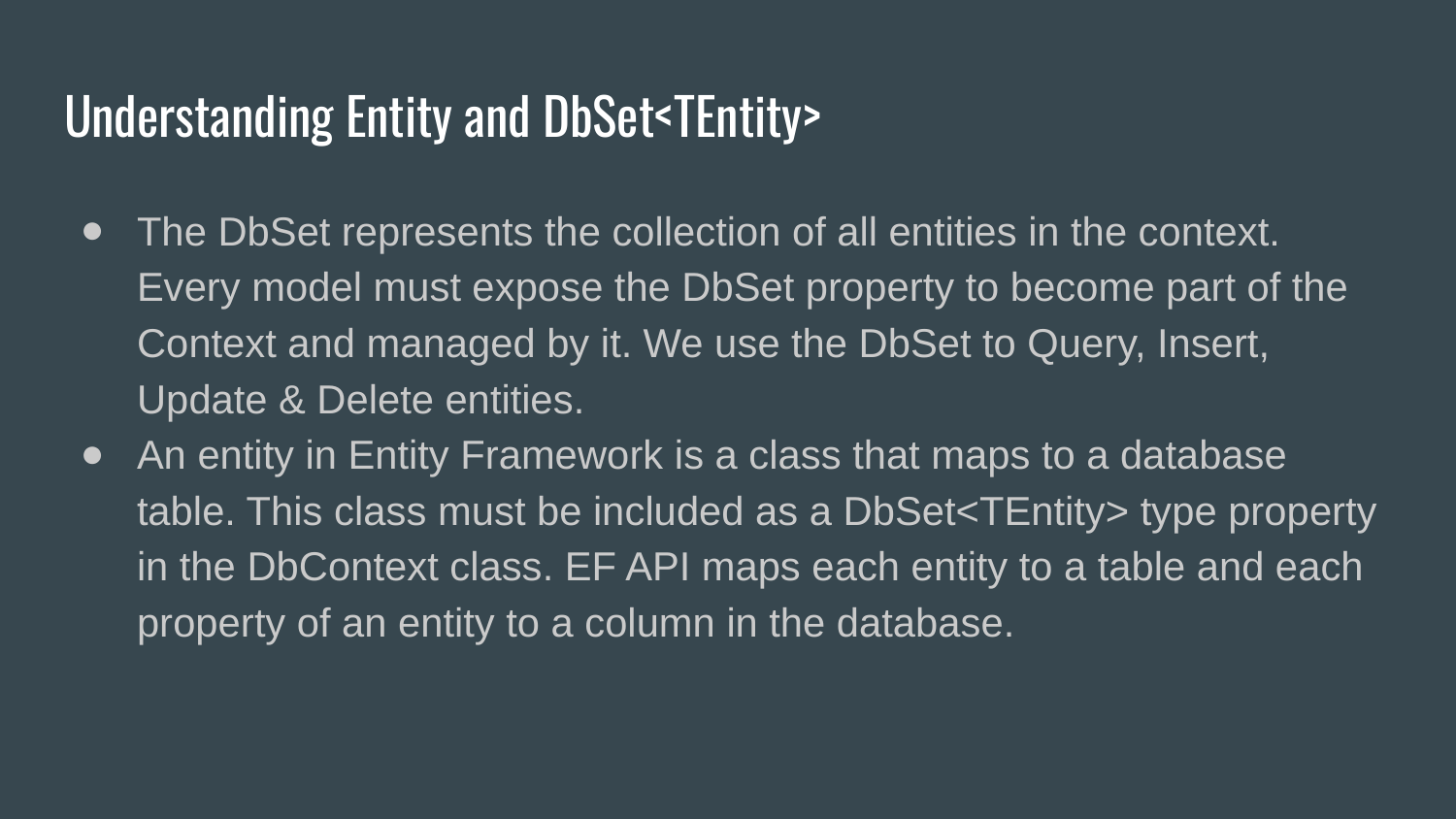

# Understanding Entity and DbSet<TEntity>
The DbSet represents the collection of all entities in the context. Every model must expose the DbSet property to become part of the Context and managed by it. We use the DbSet to Query, Insert, Update & Delete entities.
An entity in Entity Framework is a class that maps to a database table. This class must be included as a DbSet<TEntity> type property in the DbContext class. EF API maps each entity to a table and each property of an entity to a column in the database.